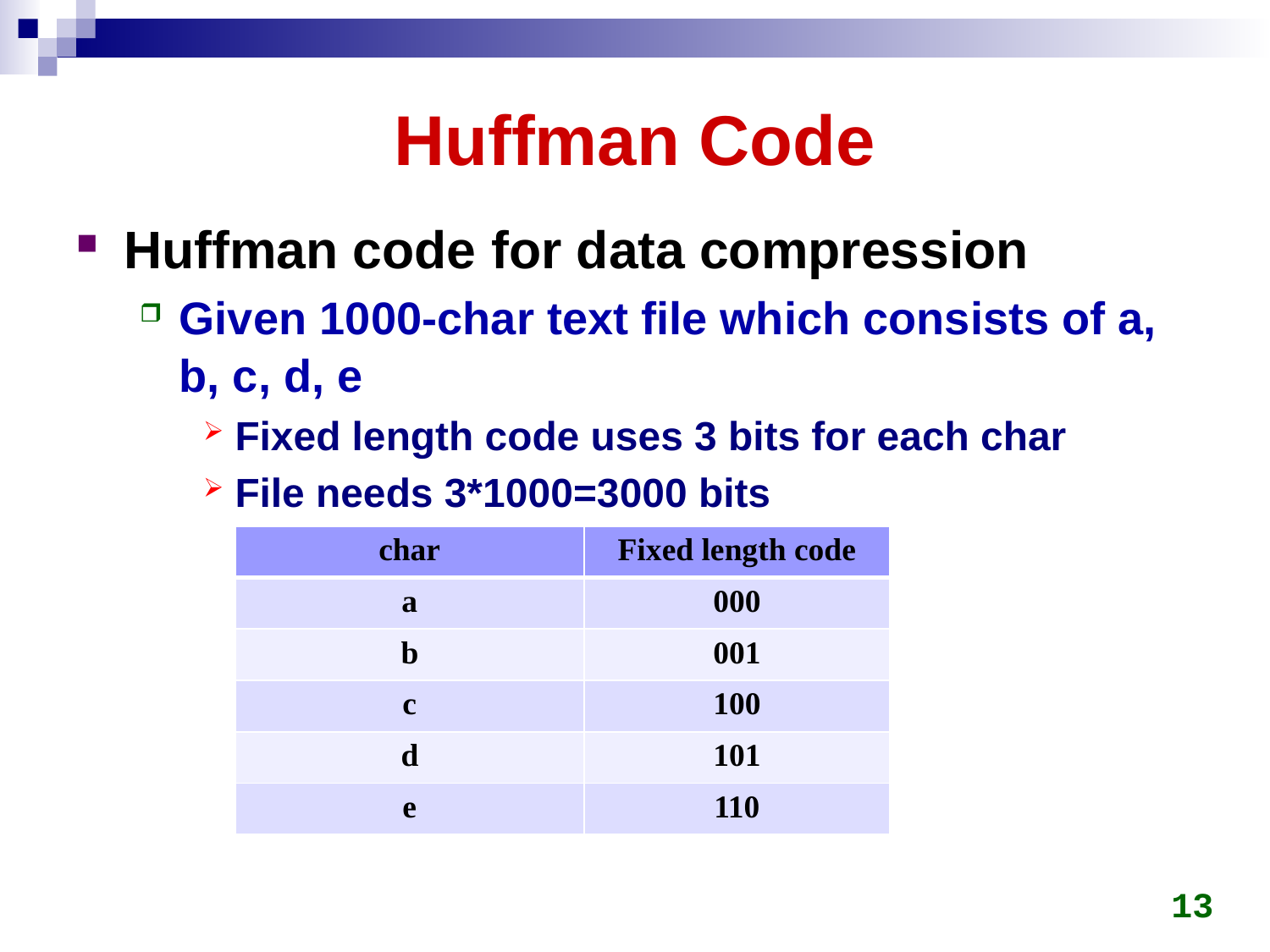

# Huffman Code
Huffman code for data compression
Given 1000-char text file which consists of a, b, c, d, e
Fixed length code uses 3 bits for each char
File needs 3*1000=3000 bits

| char | Fixed length code |
| --- | --- |
| a | 000 |
| b | 001 |
| c | 100 |
| d | 101 |
| e | 110 |
13